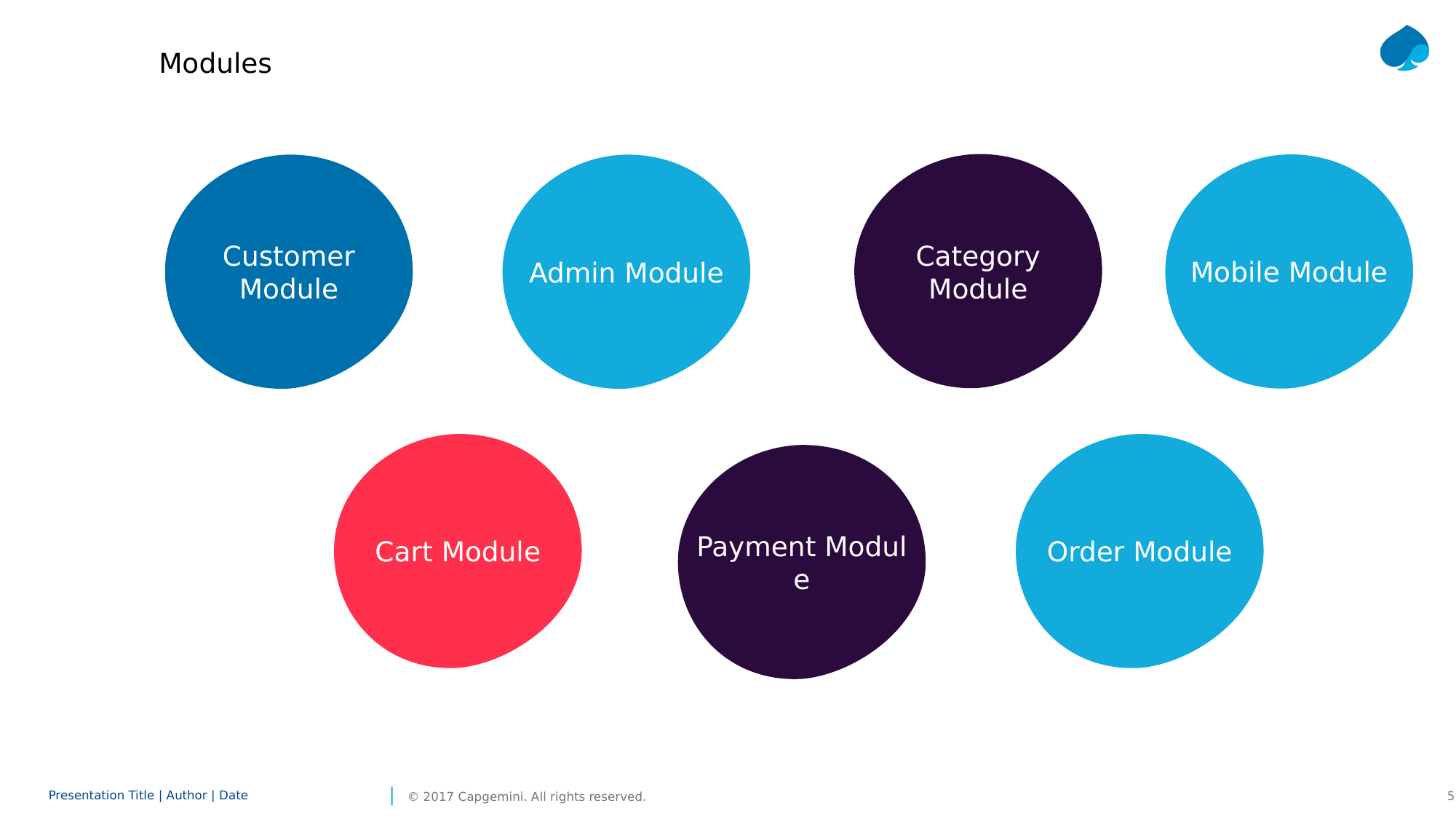

Modules
Category Module
Mobile Module
Customer Module
Admin Module

Cart Module
Order Module
Payment Module